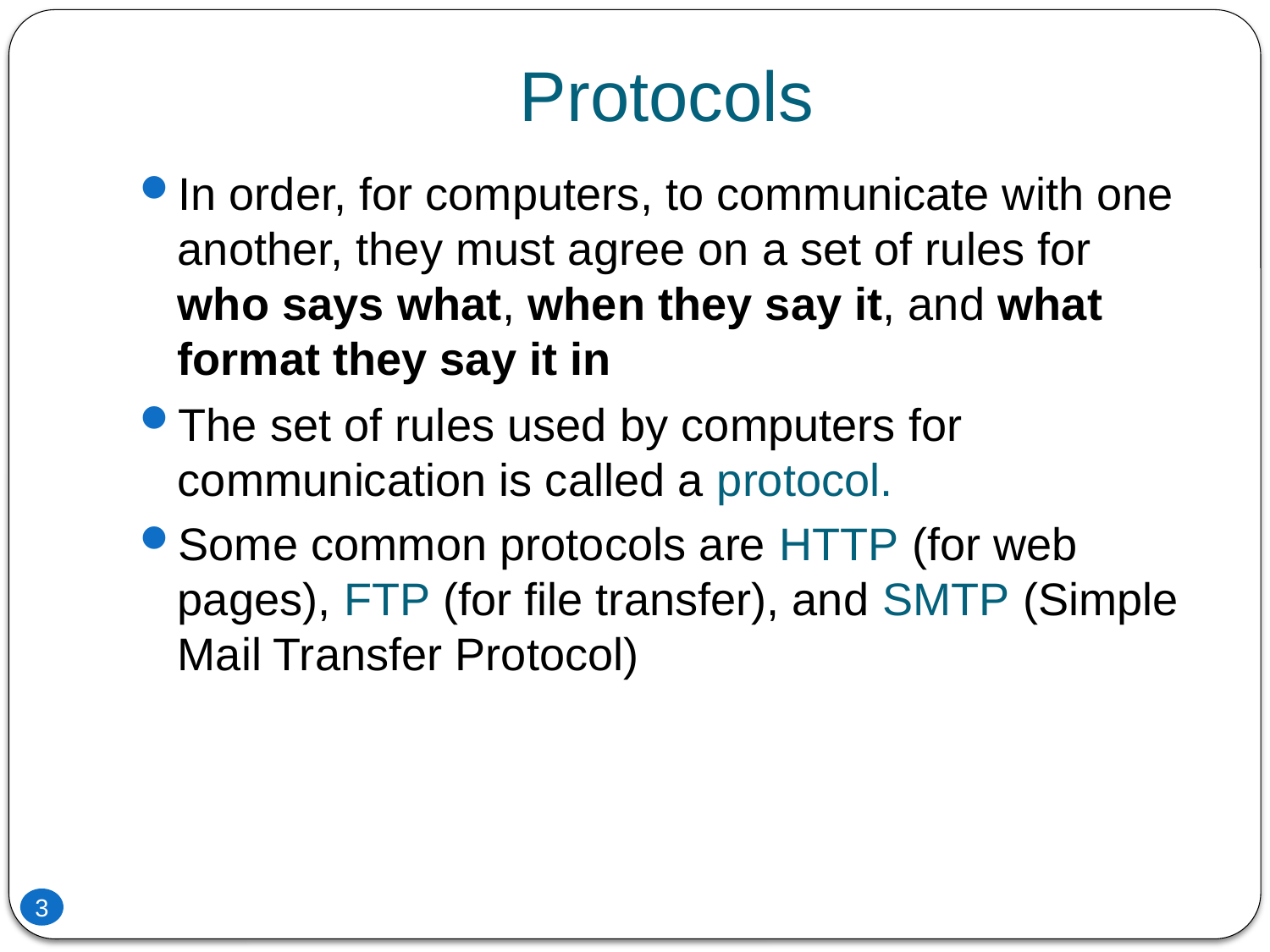

# Protocols
In order, for computers, to communicate with one another, they must agree on a set of rules for who says what, when they say it, and what format they say it in
The set of rules used by computers for communication is called a protocol.
Some common protocols are HTTP (for web pages), FTP (for file transfer), and SMTP (Simple Mail Transfer Protocol)
3